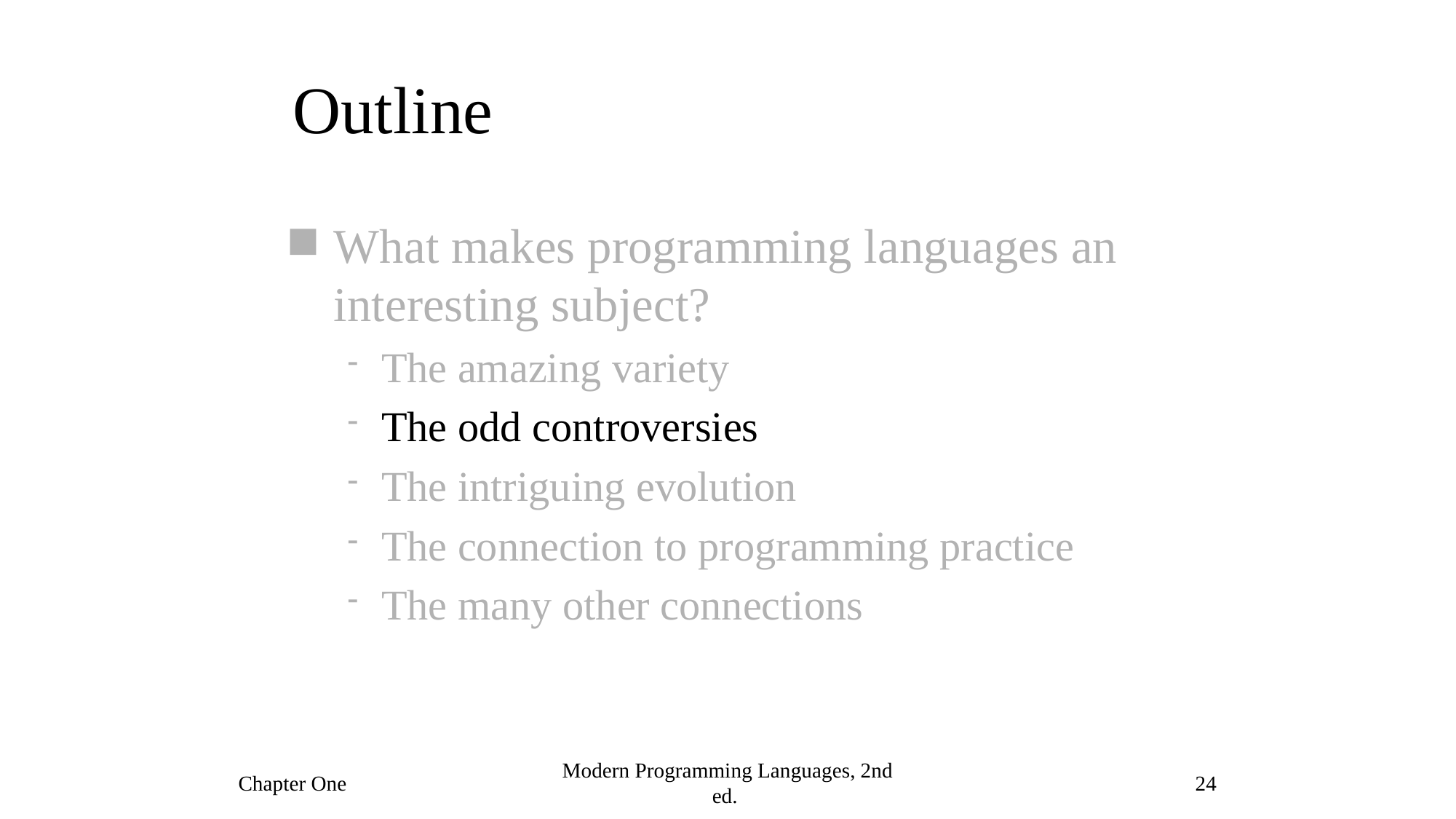

Outline
What makes programming languages an interesting subject?
The amazing variety
The odd controversies
The intriguing evolution
The connection to programming practice
The many other connections
Chapter One
Modern Programming Languages, 2nd ed.
24